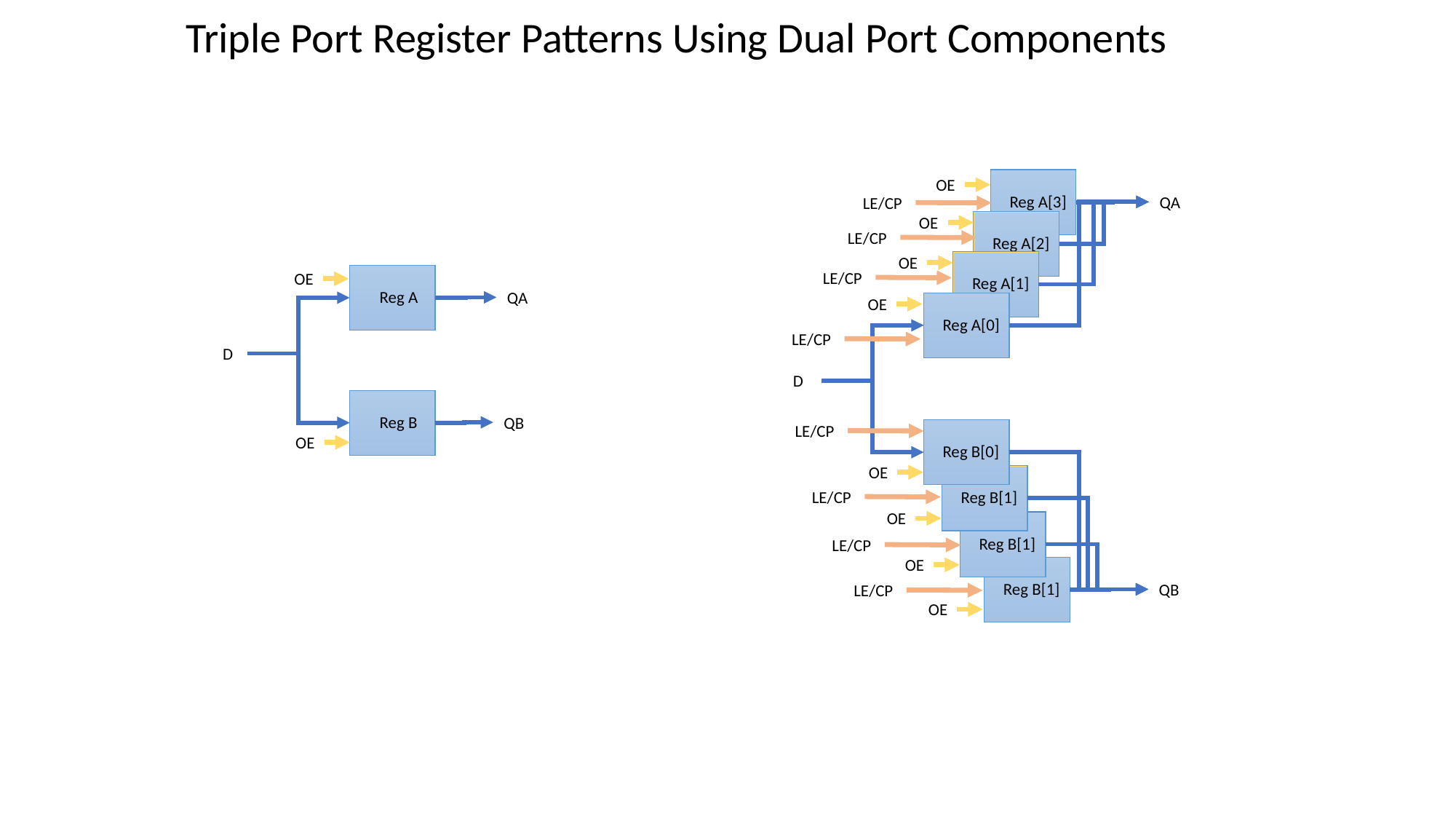

Triple Port Register Patterns Using Dual Port Components
OE
     Reg A[3]
QA
LE/CP
OE
     Reg A[2]
LE/CP
OE
     Reg A[1]
LE/CP
OE
     Reg A
QA
OE
     Reg A[0]
LE/CP
  D
 D
     Reg B
QB
LE/CP
     Reg B[0]
OE
OE
     Reg B[1]
LE/CP
OE
     Reg B[1]
LE/CP
OE
     Reg B[1]
QB
LE/CP
OE